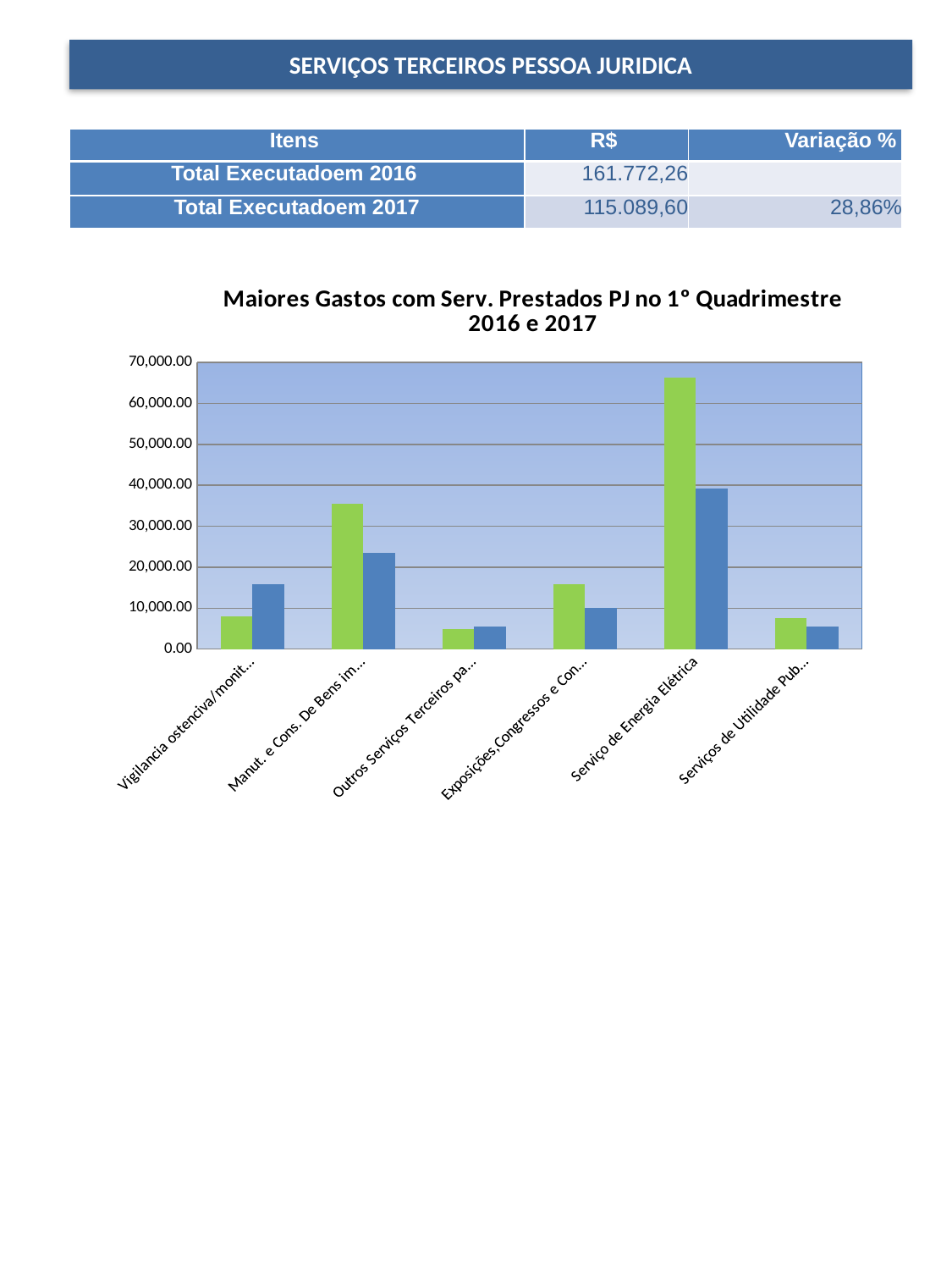

SERVIÇOS TERCEIROS PESSOA JURIDICA
| Itens | R$ | Variação % |
| --- | --- | --- |
| Total Executadoem 2016 | 161.772,26 |  |
| Total Executadoem 2017 | 115.089,60 | 28,86% |

### Chart: Maiores Gastos com Serv. Prestados PJ no 1º Quadrimestre 2016 e 2017

| Category |  |  |
|---|---|---|
| Vigilancia ostenciva/monitorada | 7950.25 | 15855.16 |
| Manut. e Cons. De Bens imoveis | 35550.0 | 23450.0 |
| Outros Serviços Terceiros pag. Ant. | 4880.0 | 5500.0 |
| Exposições,Congressos e Conferencias | 15780.0 | 10000.0 |
| Serviço de Energia Elétrica | 66398.34 | 39141.89 |
| Serviços de Utilidade Publica | 7523.67 | 5592.55 |